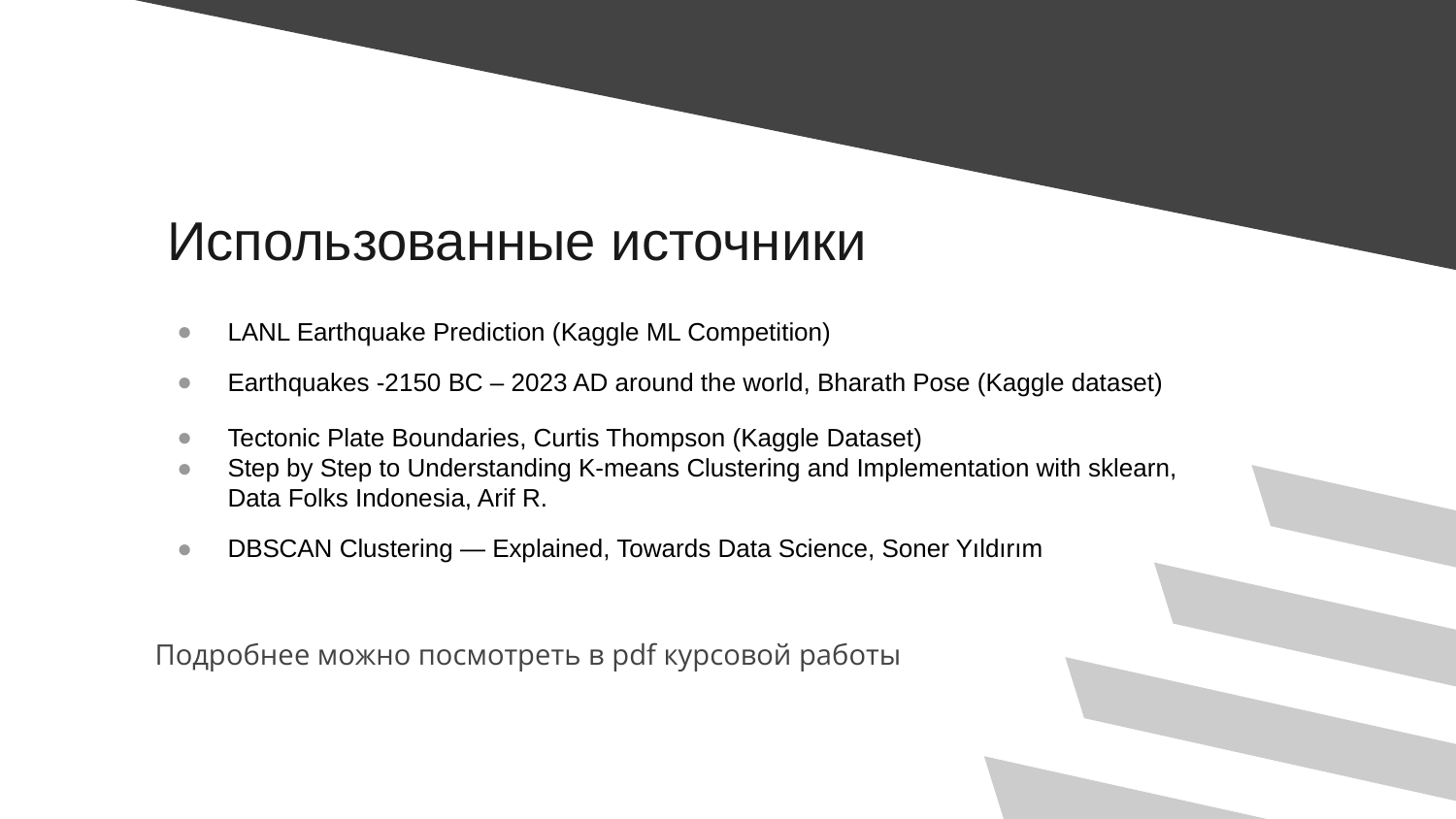

# Использованные источники
LANL Earthquake Prediction (Kaggle ML Competition)
Earthquakes -2150 BC – 2023 AD around the world, Bharath Pose (Kaggle dataset)
Tectonic Plate Boundaries, Curtis Thompson (Kaggle Dataset)
Step by Step to Understanding K-means Clustering and Implementation with sklearn, Data Folks Indonesia, Arif R.
DBSCAN Clustering — Explained, Towards Data Science, Soner Yıldırım

Подробнее можно посмотреть в pdf курсовой работы